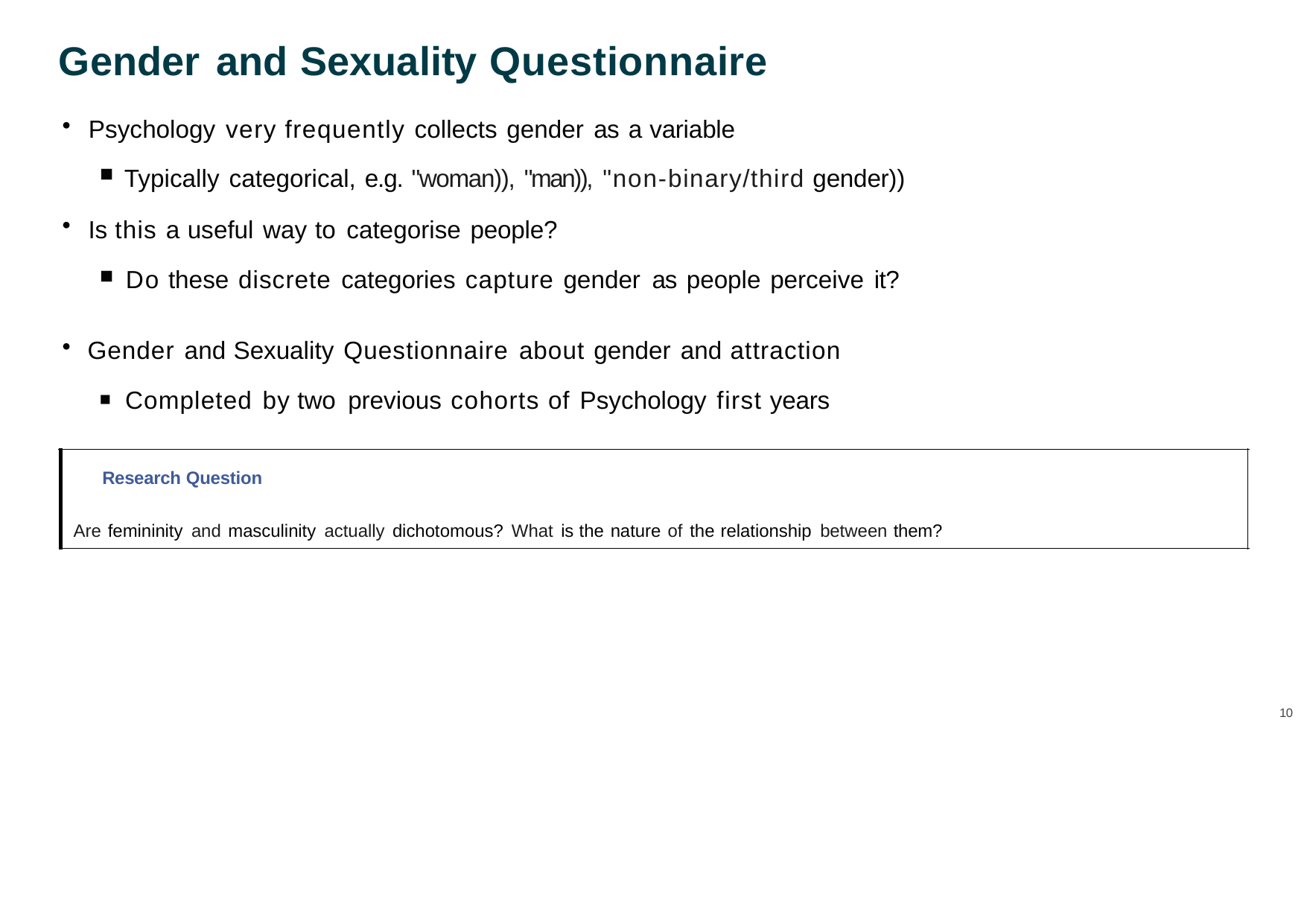

# Gender and Sexuality Questionnaire
Psychology very frequently collects gender as a variable
Typically categorical, e.g. "woman)), "man)), "non-binary/third gender))
Is this a useful way to categorise people?
Do these discrete categories capture gender as people perceive it?

Gender and Sexuality Questionnaire about gender and attraction
Completed by two previous cohorts of Psychology first years

Research Question

Are femininity and masculinity actually dichotomous? What is the nature of the relationship between them?

10